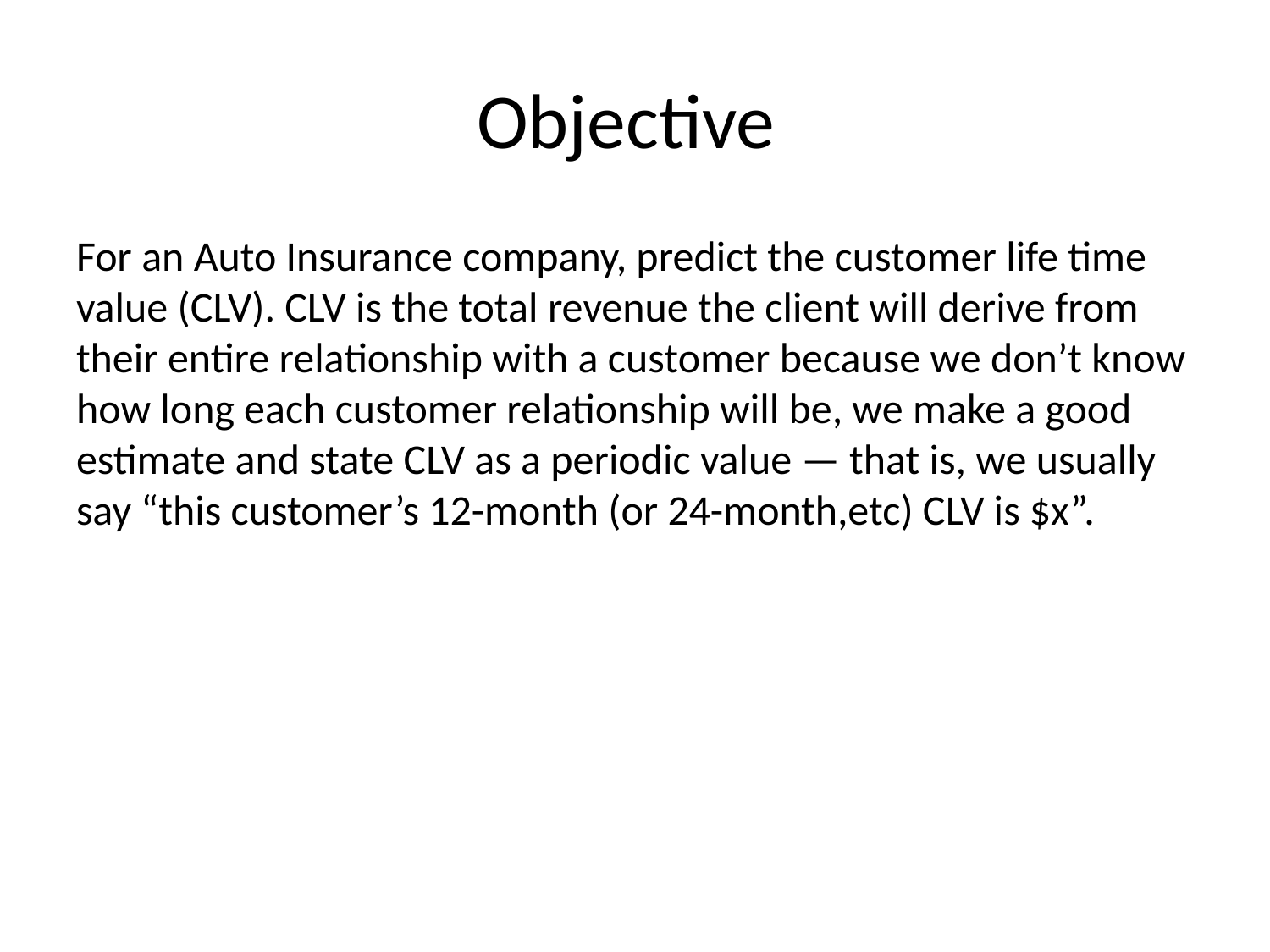

# Objective
For an Auto Insurance company, predict the customer life time value (CLV). CLV is the total revenue the client will derive from their entire relationship with a customer because we don’t know how long each customer relationship will be, we make a good estimate and state CLV as a periodic value — that is, we usually say “this customer’s 12-month (or 24-month,etc) CLV is $x”.